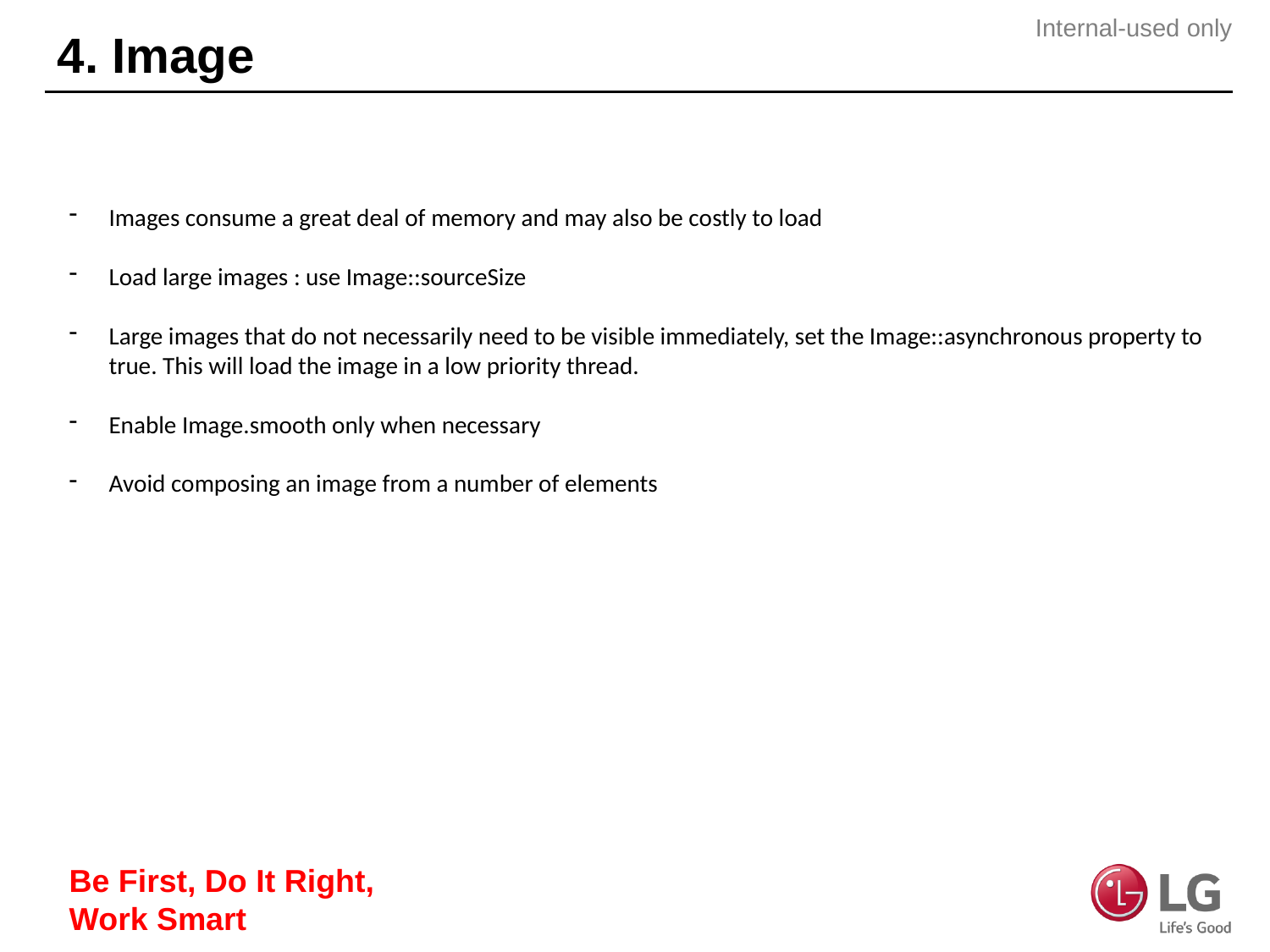

# 4. Image
Images consume a great deal of memory and may also be costly to load

Load large images : use Image::sourceSize

Large images that do not necessarily need to be visible immediately, set the Image::asynchronous property to true. This will load the image in a low priority thread.

Enable Image.smooth only when necessary

Avoid composing an image from a number of elements